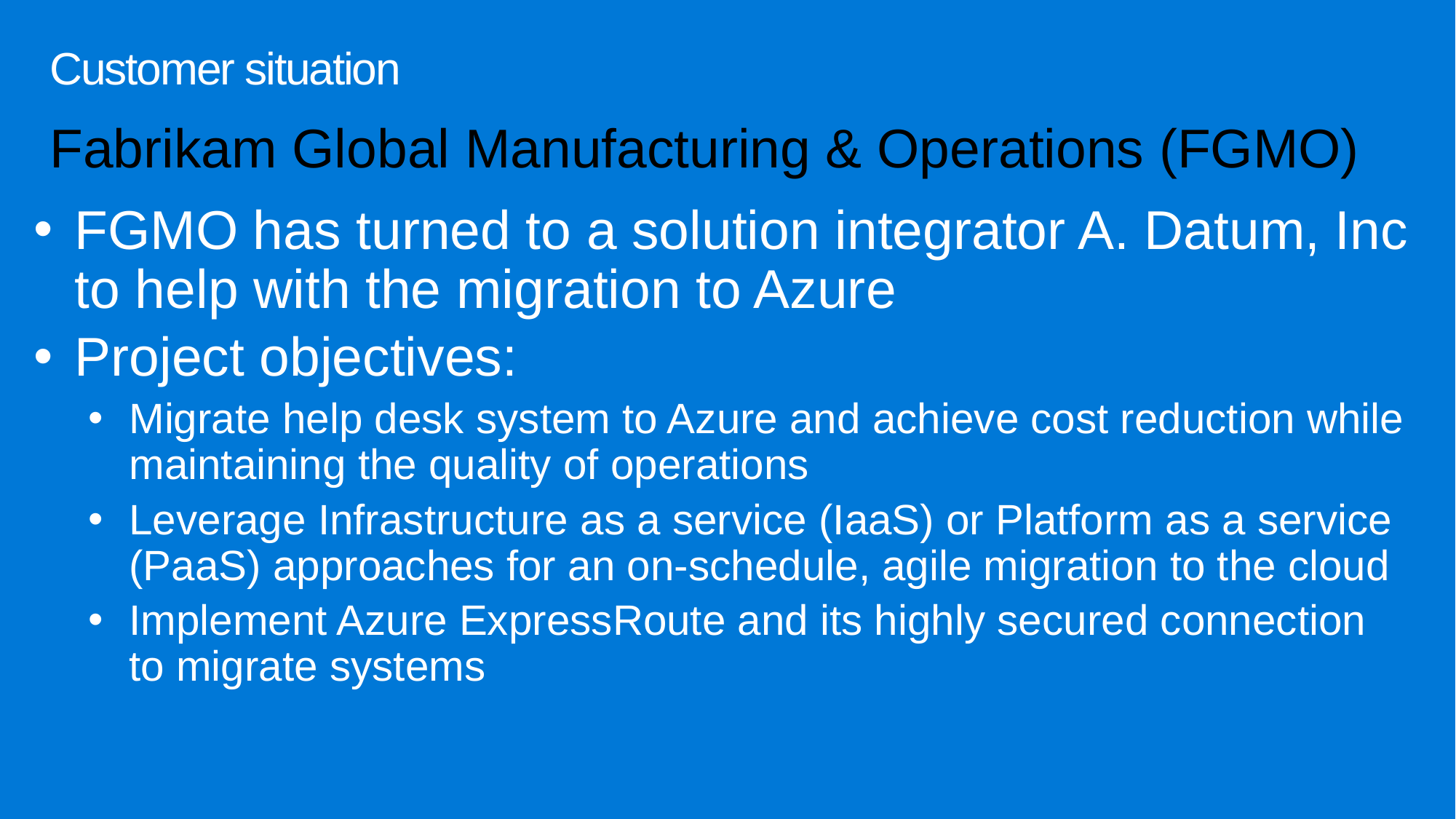

# Customer situation
Fabrikam Global Manufacturing & Operations (FGMO)
FGMO has turned to a solution integrator A. Datum, Inc to help with the migration to Azure
Project objectives:
Migrate help desk system to Azure and achieve cost reduction while maintaining the quality of operations
Leverage Infrastructure as a service (IaaS) or Platform as a service (PaaS) approaches for an on-schedule, agile migration to the cloud
Implement Azure ExpressRoute and its highly secured connection to migrate systems